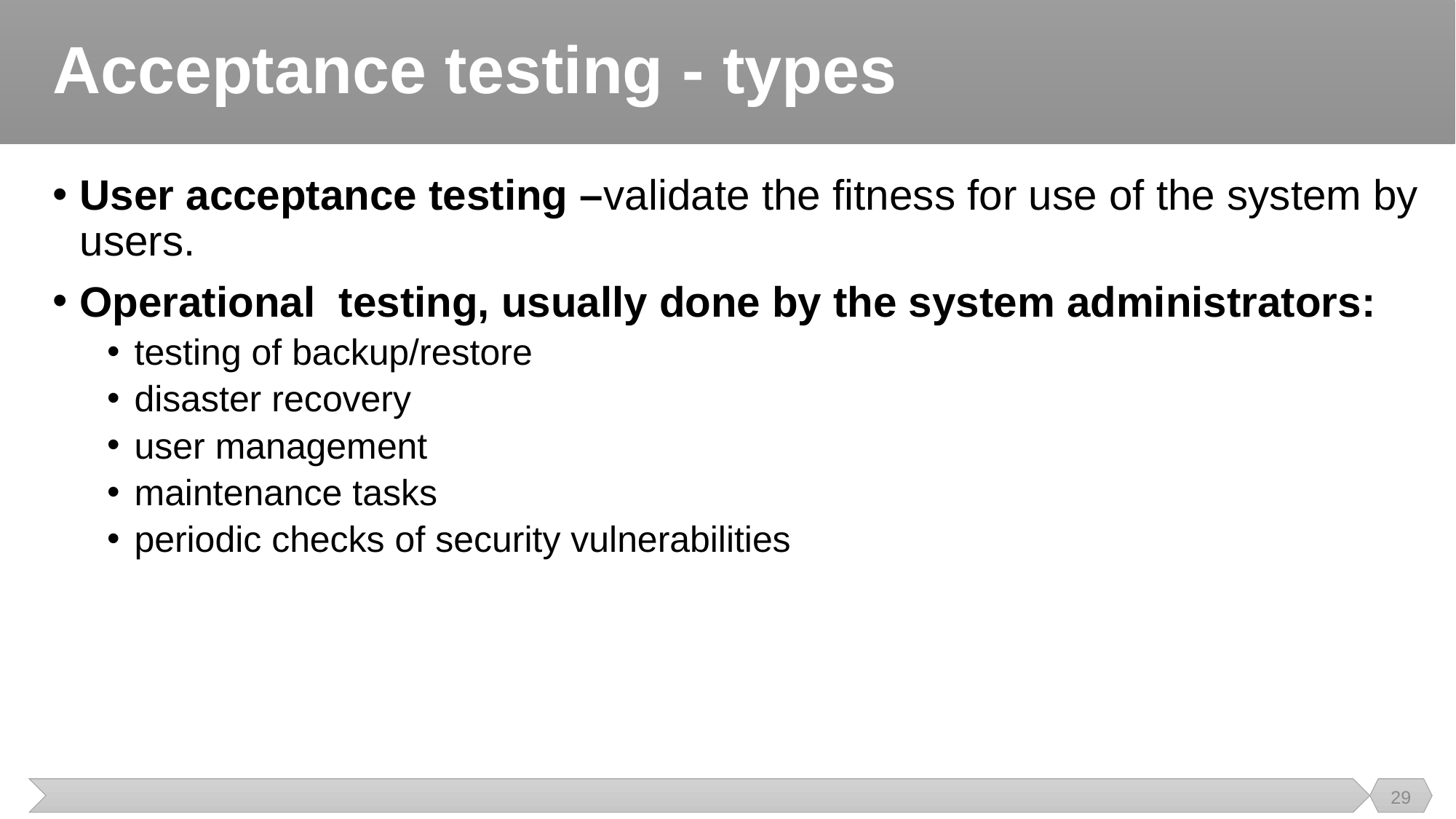

# Acceptance testing - types
User acceptance testing –validate the fitness for use of the system by users.
Operational  testing, usually done by the system administrators:
testing of backup/restore
disaster recovery
user management
maintenance tasks
periodic checks of security vulnerabilities

29